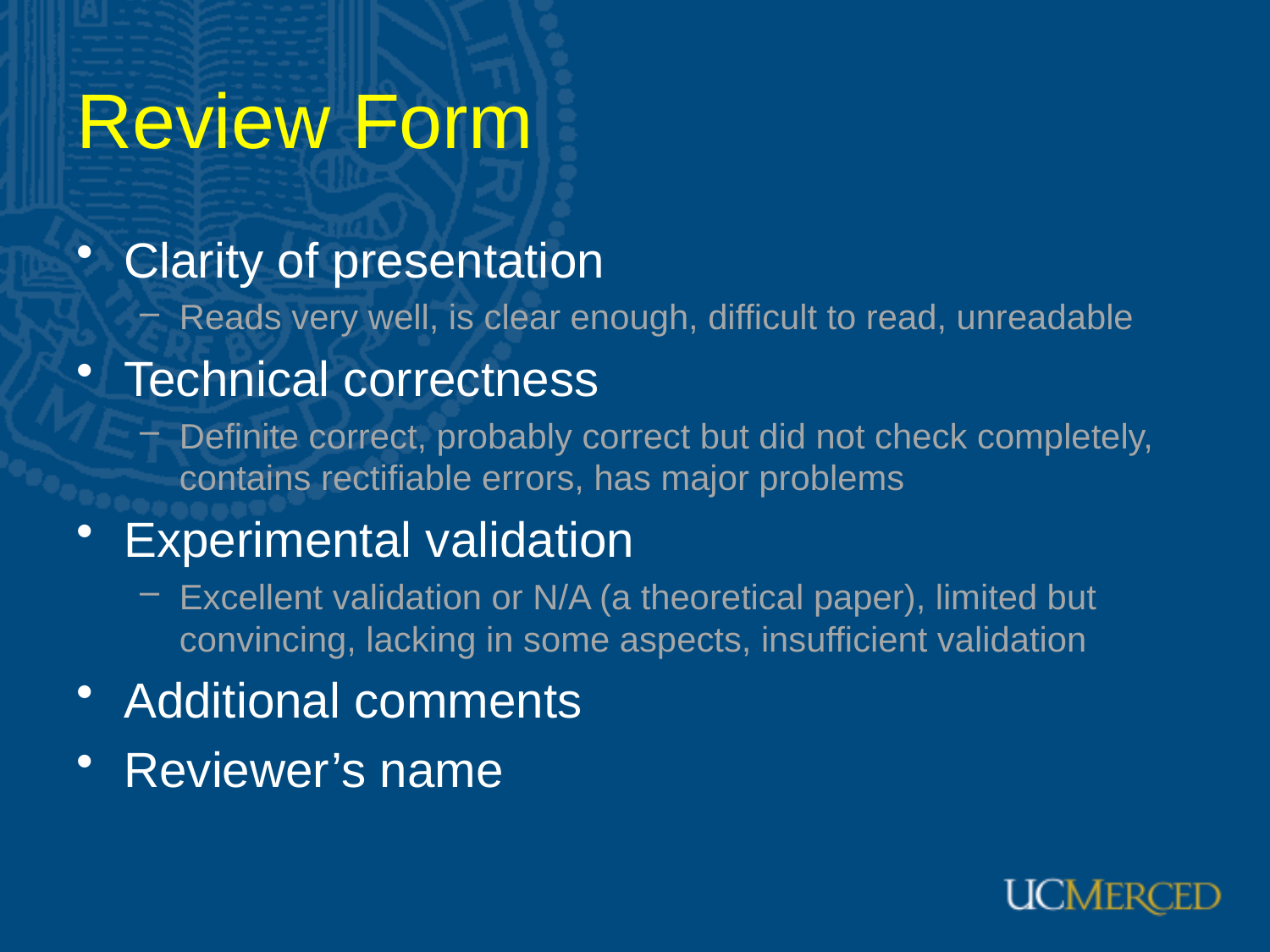

# Review Form
Clarity of presentation
Reads very well, is clear enough, difficult to read, unreadable
Technical correctness
Definite correct, probably correct but did not check completely, contains rectifiable errors, has major problems
Experimental validation
Excellent validation or N/A (a theoretical paper), limited but convincing, lacking in some aspects, insufficient validation
Additional comments
Reviewer’s name